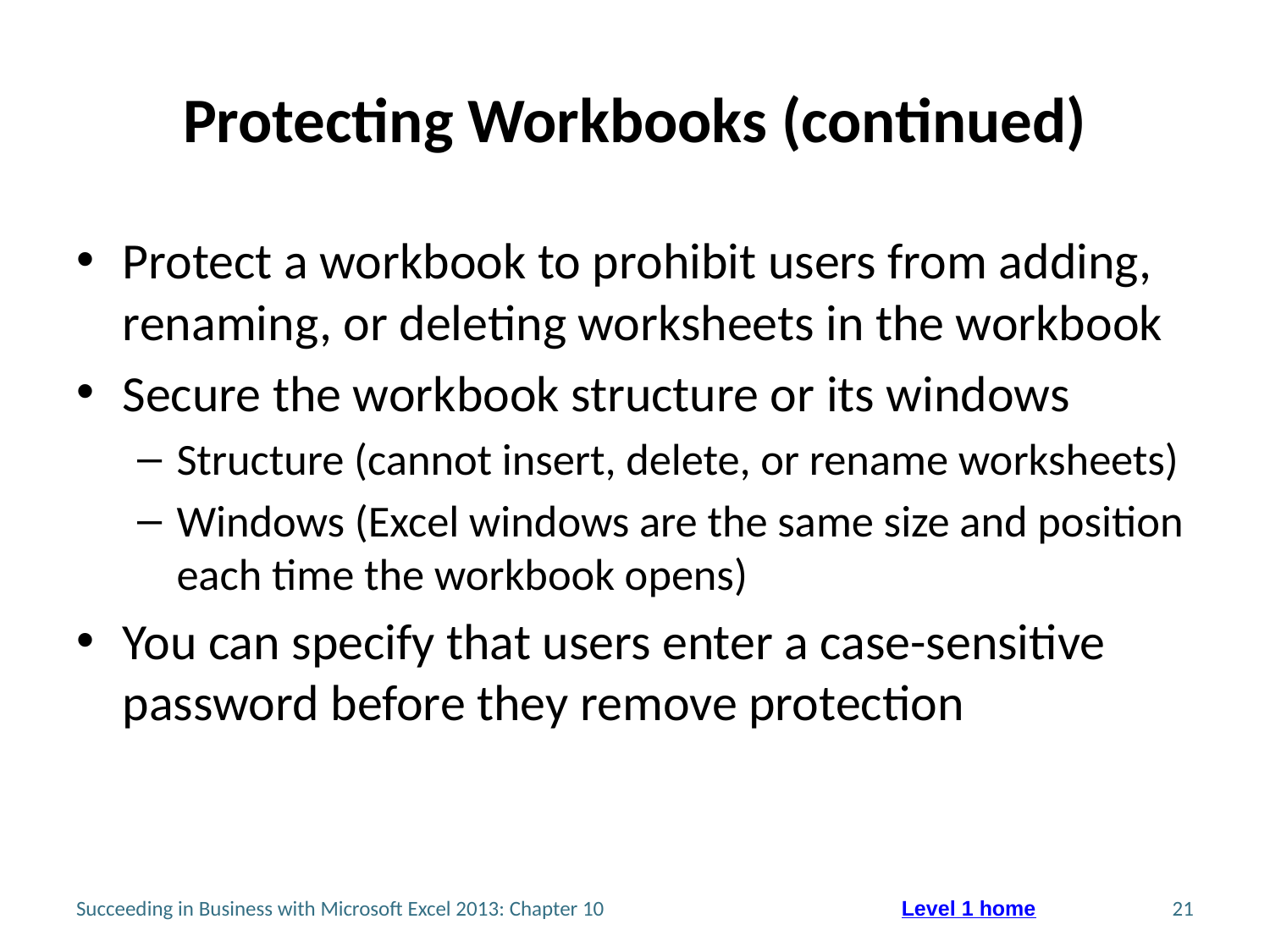

# Protecting Workbooks (continued)
Protect a workbook to prohibit users from adding, renaming, or deleting worksheets in the workbook
Secure the workbook structure or its windows
Structure (cannot insert, delete, or rename worksheets)
Windows (Excel windows are the same size and position each time the workbook opens)
You can specify that users enter a case-sensitive password before they remove protection
Succeeding in Business with Microsoft Excel 2013: Chapter 10
21
Level 1 home